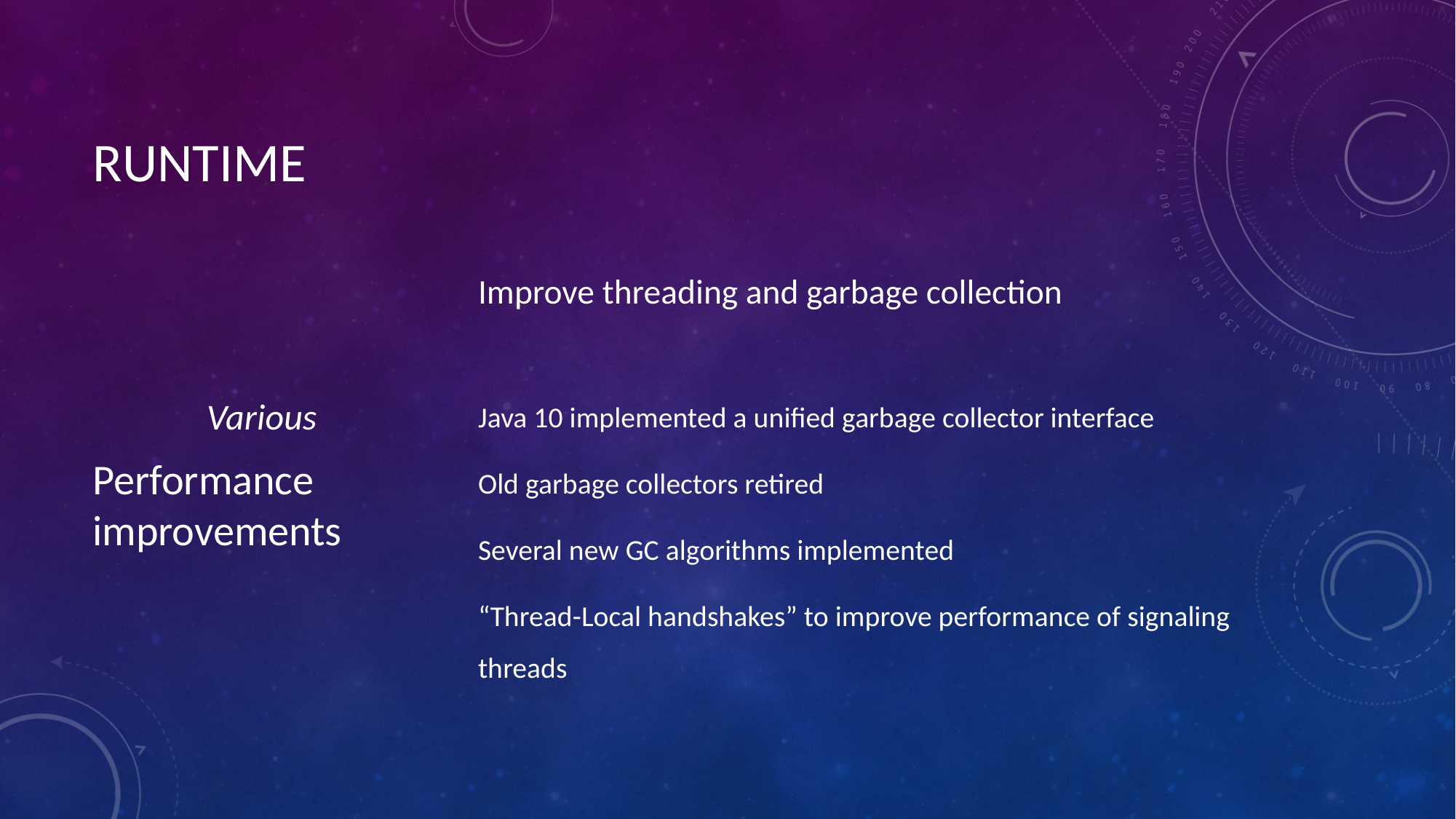

# Runtime
Various
Performance improvements
Improve threading and garbage collection

Java 10 implemented a unified garbage collector interface
Old garbage collectors retired
Several new GC algorithms implemented
“Thread-Local handshakes” to improve performance of signaling threads